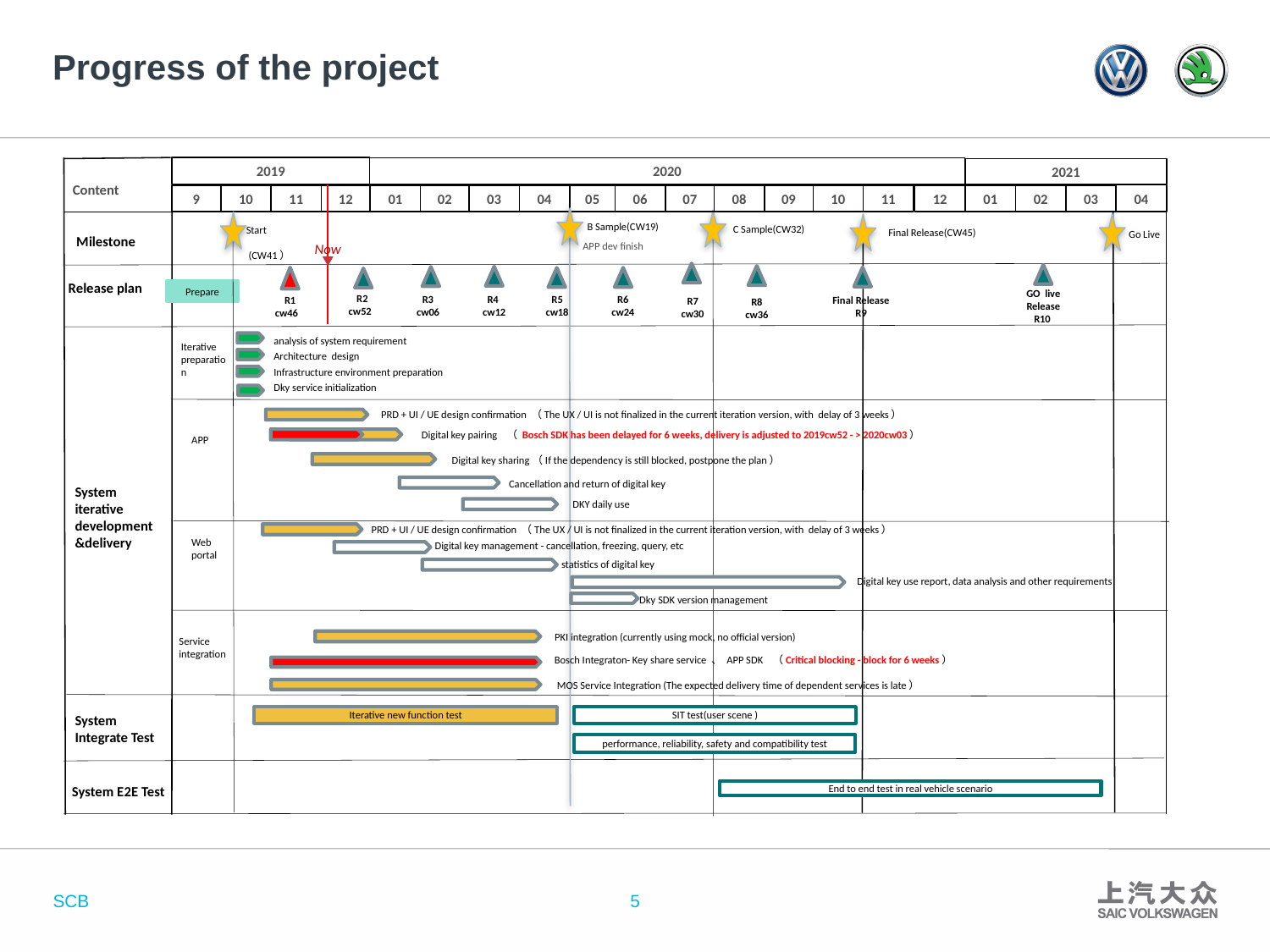

# Progress of the project
2019
2020
2021
Content
Now

04
12
01
02
03
9
10
11
12
01
02
03
04
05
06
07
08
09
10
11

B Sample(CW19)

C Sample(CW32)
Start                     (CW41）
Final Release(CW45)
Go Live
Milestone
APP dev finish

Release plan
Prepare
GO  live Release
R10
R2
cw52
R5
cw18
R3
cw06
R4
cw12
R6
cw24
R1
cw46
Final Release
R9
R7
cw30
R8
cw36
analysis of system requirement

Iterative preparation
Architecture  design

Infrastructure environment preparation

Dky service initialization

PRD + UI / UE design confirmation （The UX / UI is not finalized in the current iteration version, with  delay of 3 weeks）

Digital key pairing   （ Bosch SDK has been delayed for 6 weeks, delivery is adjusted to 2019cw52 - > 2020cw03）
APP

Digital key sharing（If the dependency is still blocked, postpone the plan）

 Cancellation and return of digital key
System iterative development &delivery

DKY daily use

PRD + UI / UE design confirmation （The UX / UI is not finalized in the current iteration version, with  delay of 3 weeks）

Web portal
Digital key management - cancellation, freezing, query, etc

statistics of digital key

Digital key use report, data analysis and other requirements

Dky SDK version management

PKI integration (currently using mock, no official version)
Service integration

Bosch Integraton- Key share service 、 APP SDK   （Critical blocking - block for 6 weeks）

MOS Service Integration (The expected delivery time of dependent services is late）

System Integrate Test
Iterative new function test
SIT test(user scene )
performance, reliability, safety and compatibility test
System E2E Test
End to end test in real vehicle scenario